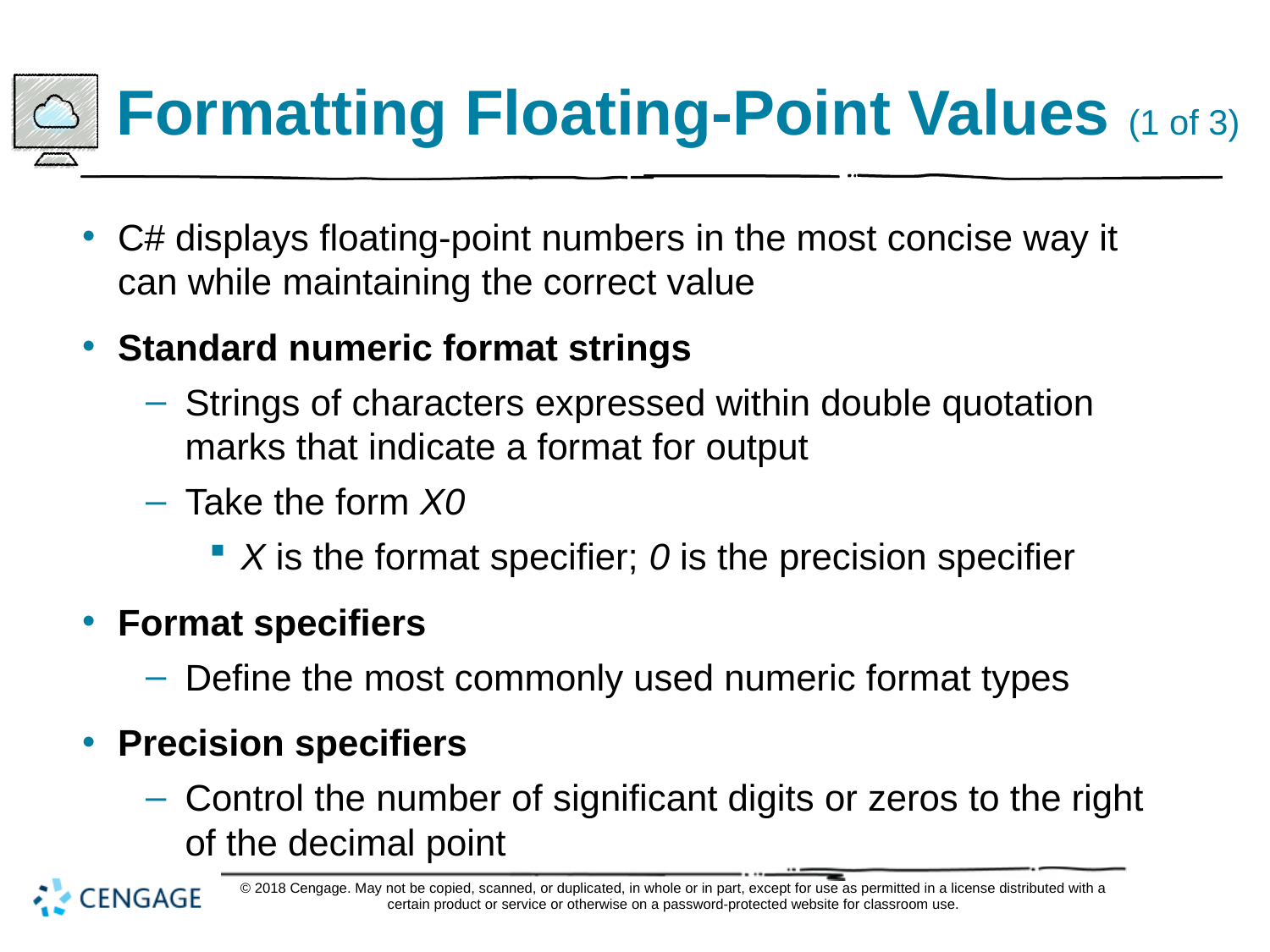

# Formatting Floating-Point Values (1 of 3)
C# displays floating-point numbers in the most concise way it can while maintaining the correct value
Standard numeric format strings
Strings of characters expressed within double quotation marks that indicate a format for output
Take the form X0
X is the format specifier; 0 is the precision specifier
Format specifiers
Define the most commonly used numeric format types
Precision specifiers
Control the number of significant digits or zeros to the right of the decimal point
© 2018 Cengage. May not be copied, scanned, or duplicated, in whole or in part, except for use as permitted in a license distributed with a certain product or service or otherwise on a password-protected website for classroom use.